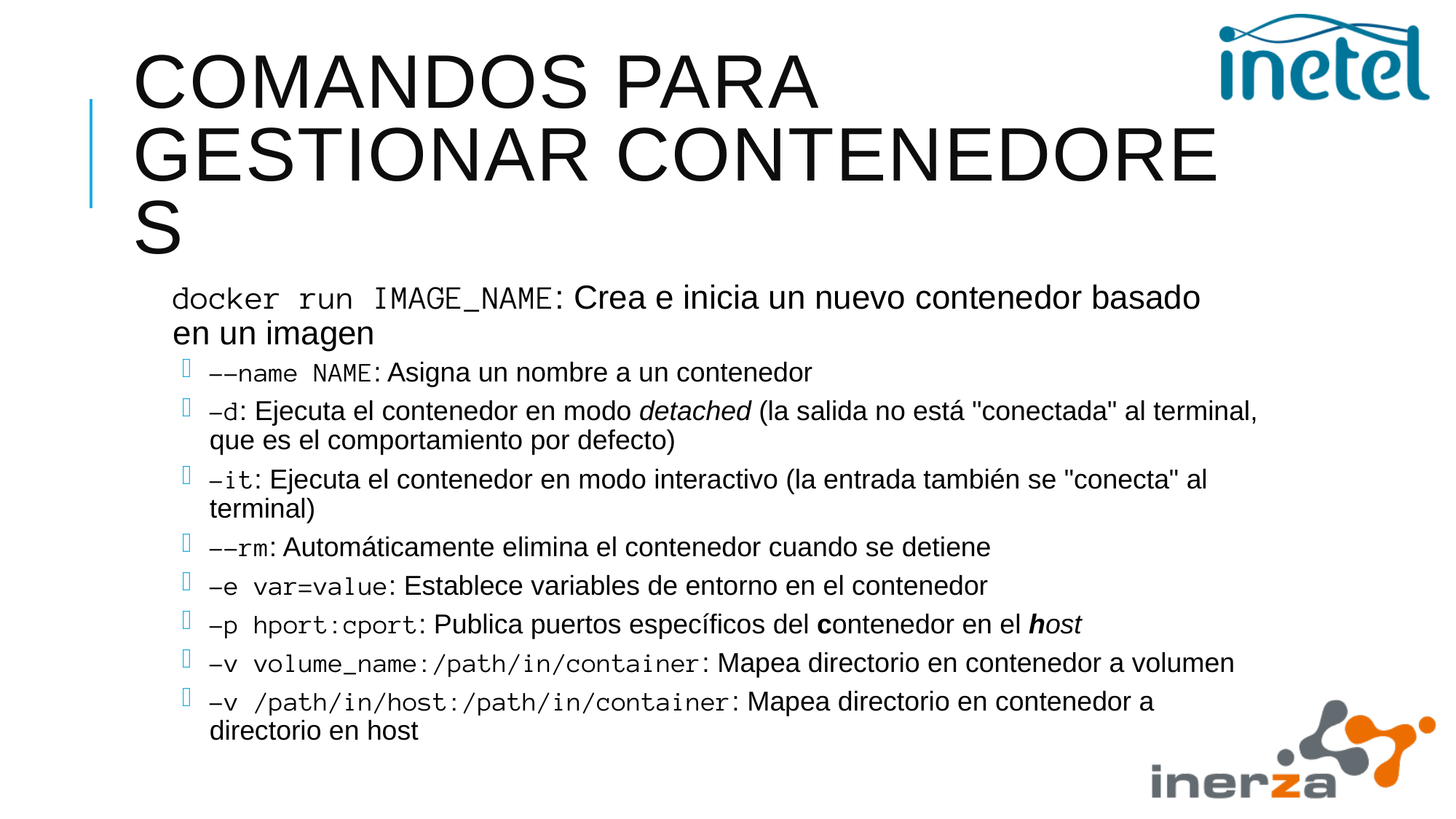

# Comandos para gestionar contenedores
docker run IMAGE_NAME: Crea e inicia un nuevo contenedor basado en un imagen
--name NAME: Asigna un nombre a un contenedor
-d: Ejecuta el contenedor en modo detached (la salida no está "conectada" al terminal, que es el comportamiento por defecto)
-it: Ejecuta el contenedor en modo interactivo (la entrada también se "conecta" al terminal)
--rm: Automáticamente elimina el contenedor cuando se detiene
-e var=value: Establece variables de entorno en el contenedor
-p hport:cport: Publica puertos específicos del contenedor en el host
-v volume_name:/path/in/container: Mapea directorio en contenedor a volumen
-v /path/in/host:/path/in/container: Mapea directorio en contenedor a directorio en host